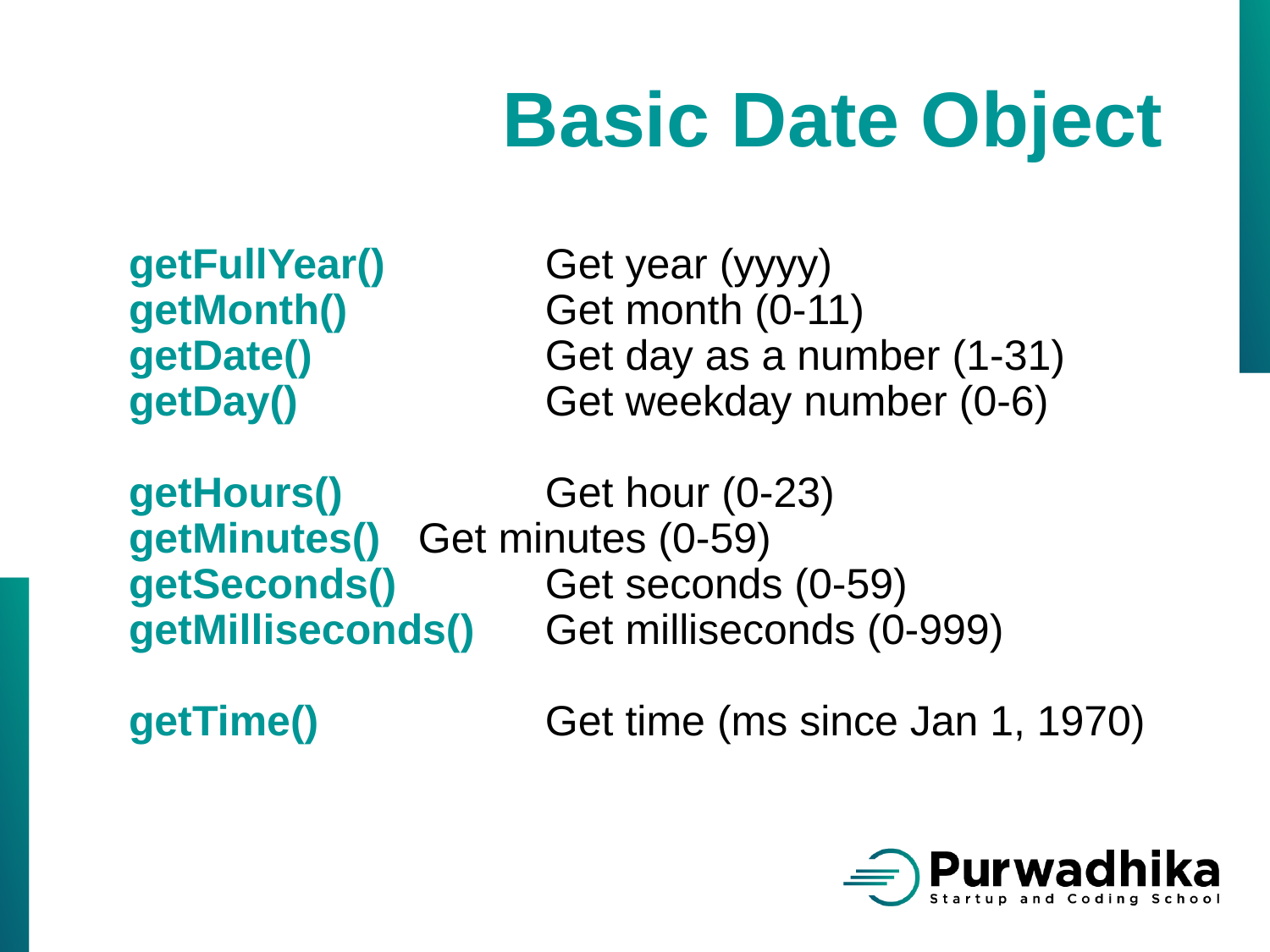

Basic Date Object
getFullYear()	   Get year (yyyy)
getMonth()		   Get month (0-11)
getDate()		   Get day as a number (1-31)
getDay()		   Get weekday number (0-6)

getHours()		   Get hour (0-23)
getMinutes()	   Get minutes (0-59)
getSeconds()	   Get seconds (0-59)
getMilliseconds()	   Get milliseconds (0-999)

getTime()		   Get time (ms since Jan 1, 1970)